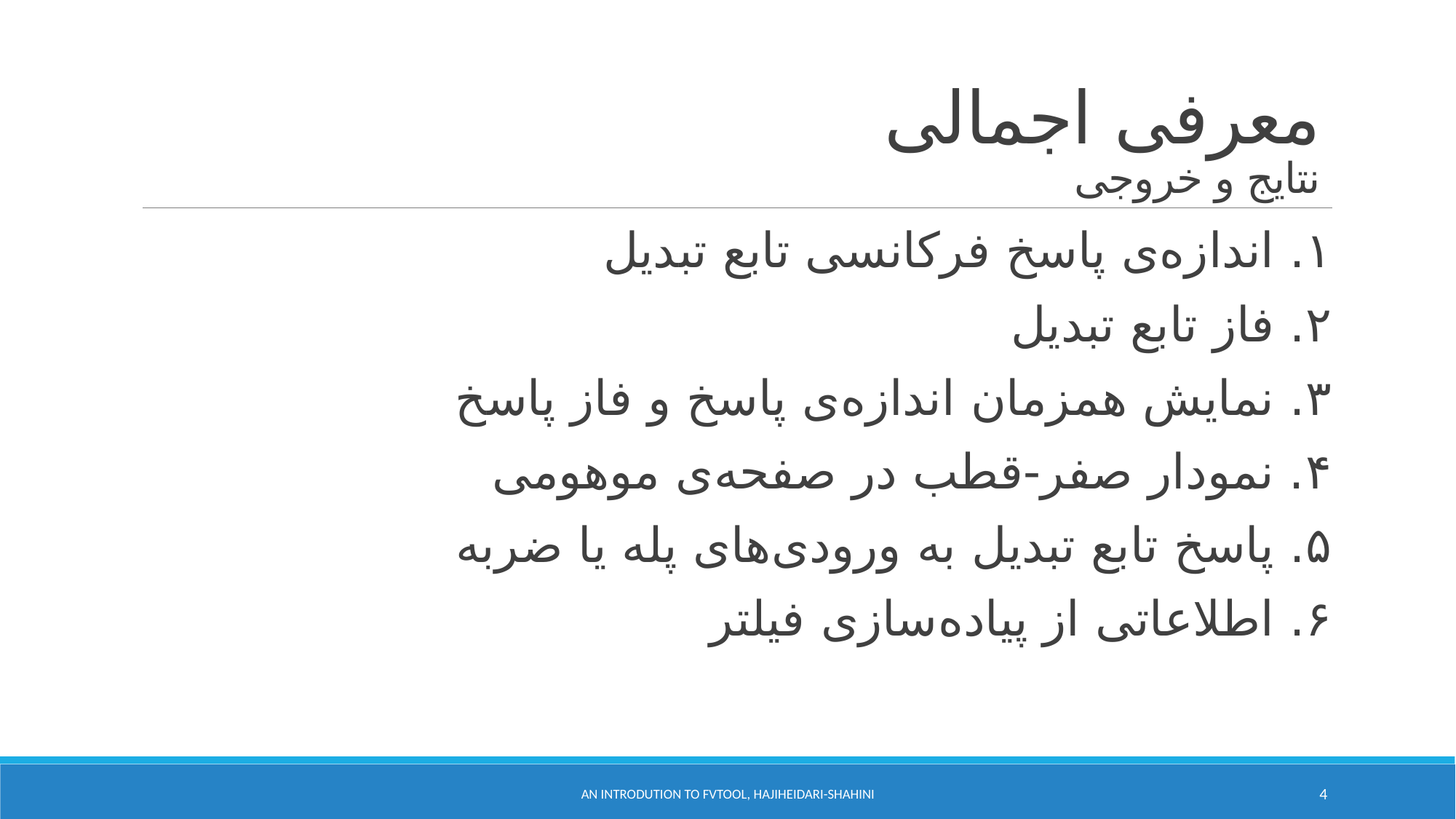

# معرفی اجمالی نتایج و خروجی
۱. اندازه‌ی پاسخ فرکانسی تابع تبدیل
۲. فاز تابع تبدیل
۳. نمایش همزمان اندازه‌ی پاسخ و فاز پاسخ
۴. نمودار صفر-قطب در صفحه‌ی موهومی
۵. پاسخ تابع تبدیل به ورودی‌های پله یا ضربه
۶. اطلاعاتی از پیاده‌سازی فیلتر

An Introdution to FVTOOL, HajiHeidari-Shahini
4